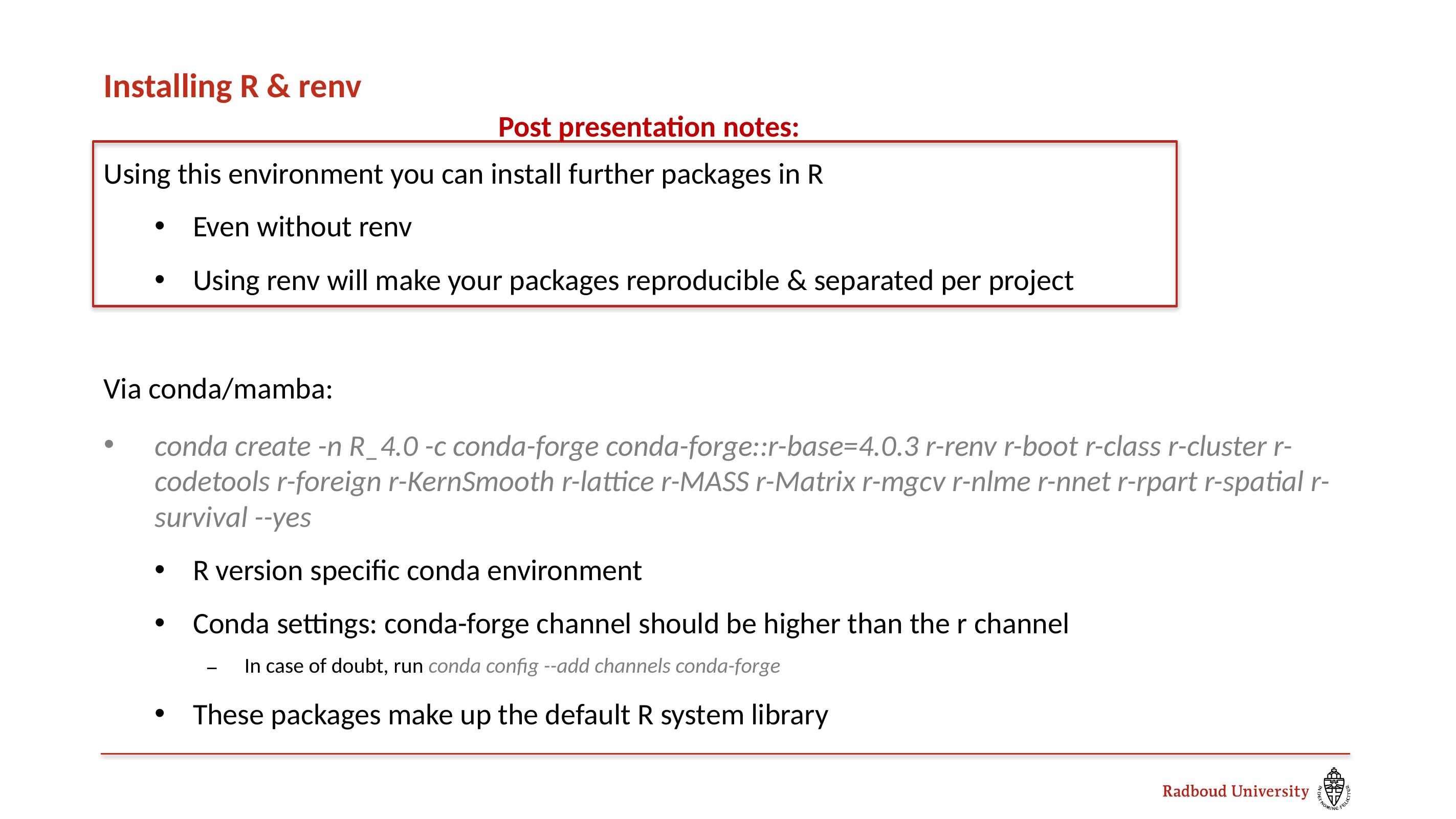

# Installing R & renv
Post presentation notes:

Using this environment you can install further packages in R
Even without renv
Using renv will make your packages reproducible & separated per project

Via conda/mamba:
conda create -n R_4.0 -c conda-forge conda-forge::r-base=4.0.3 r-renv r-boot r-class r-cluster r-codetools r-foreign r-KernSmooth r-lattice r-MASS r-Matrix r-mgcv r-nlme r-nnet r-rpart r-spatial r-survival --yes
R version specific conda environment
Conda settings: conda-forge channel should be higher than the r channel
In case of doubt, run conda config --add channels conda-forge
These packages make up the default R system library